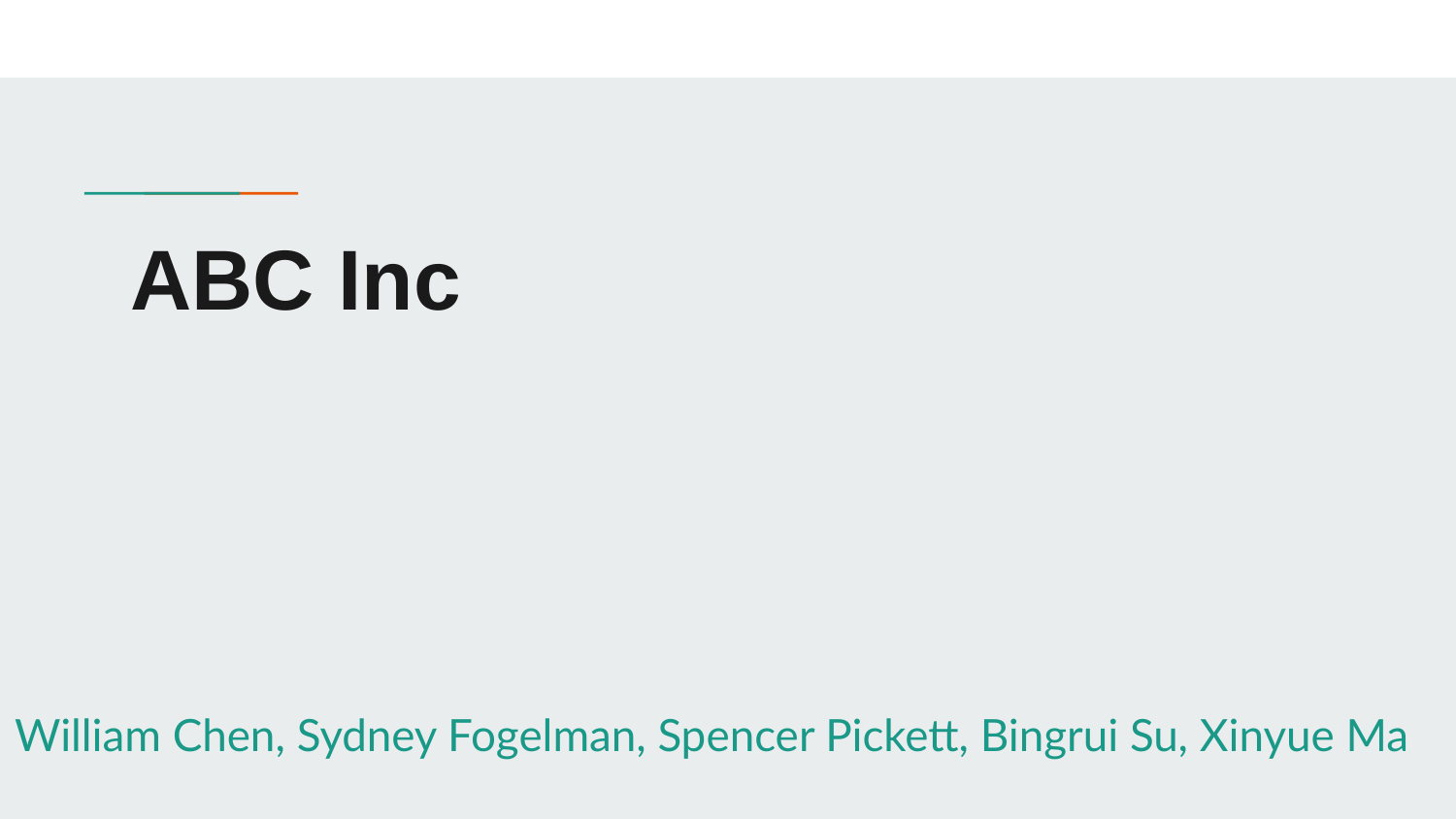

# ABC Inc
William Chen, Sydney Fogelman, Spencer Pickett, Bingrui Su, Xinyue Ma